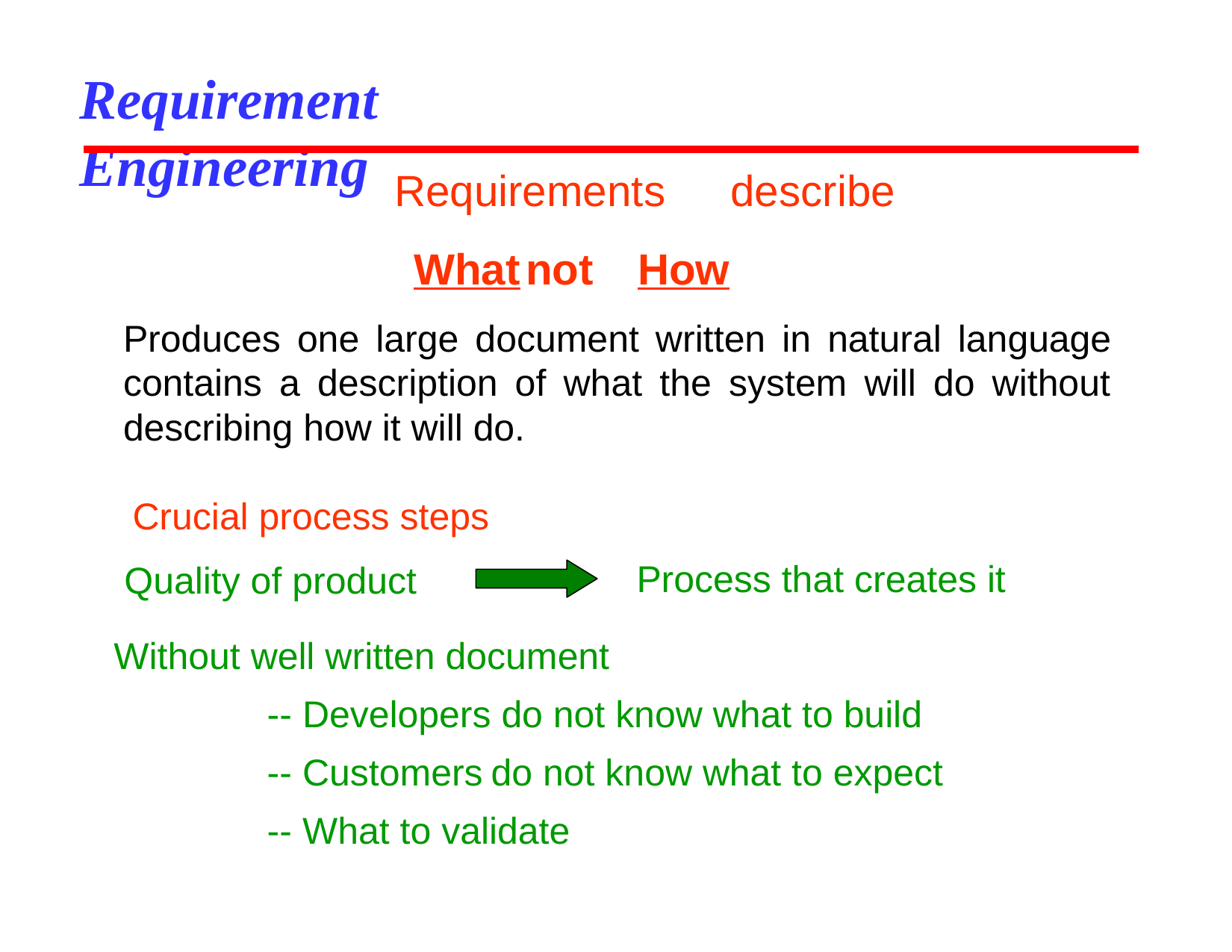

# Requirement Engineering
Requirements	describe
What	not	How
Produces one large document written in natural language  contains a description of what the system will do without  describing how it will do.

Crucial process steps  Quality of product
Process that creates it

Without well written document
-- Developers do not know what to build
-- Customers	do not know what to expect
-- What to validate